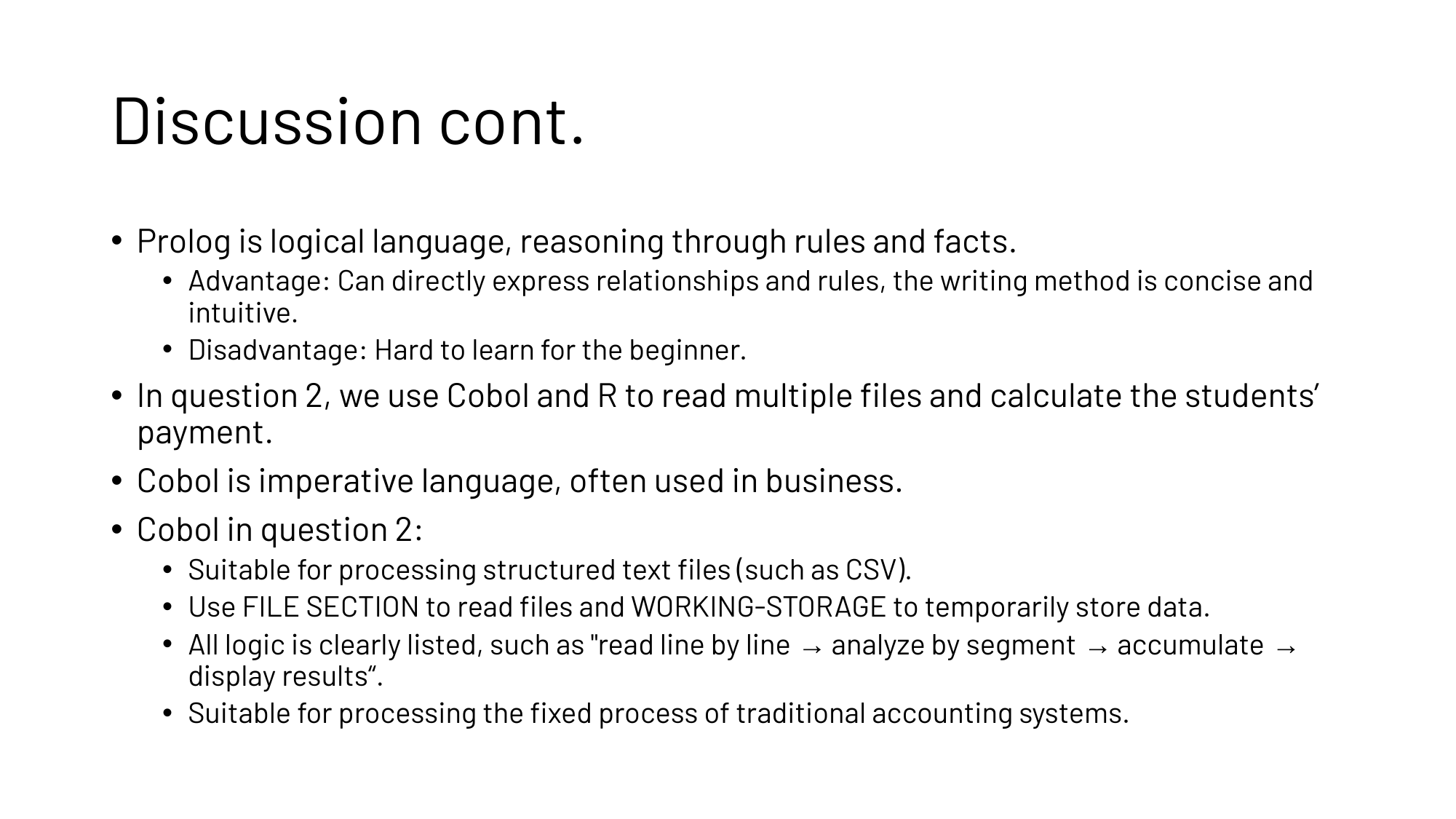

# Discussion cont.
Prolog is logical language, reasoning through rules and facts.
Advantage: Can directly express relationships and rules, the writing method is concise and intuitive.
Disadvantage: Hard to learn for the beginner.
In question 2, we use Cobol and R to read multiple files and calculate the students’ payment.
Cobol is imperative language, often used in business.
Cobol in question 2:
Suitable for processing structured text files (such as CSV).
Use FILE SECTION to read files and WORKING-STORAGE to temporarily store data.
All logic is clearly listed, such as "read line by line → analyze by segment → accumulate → display results“.
Suitable for processing the fixed process of traditional accounting systems.